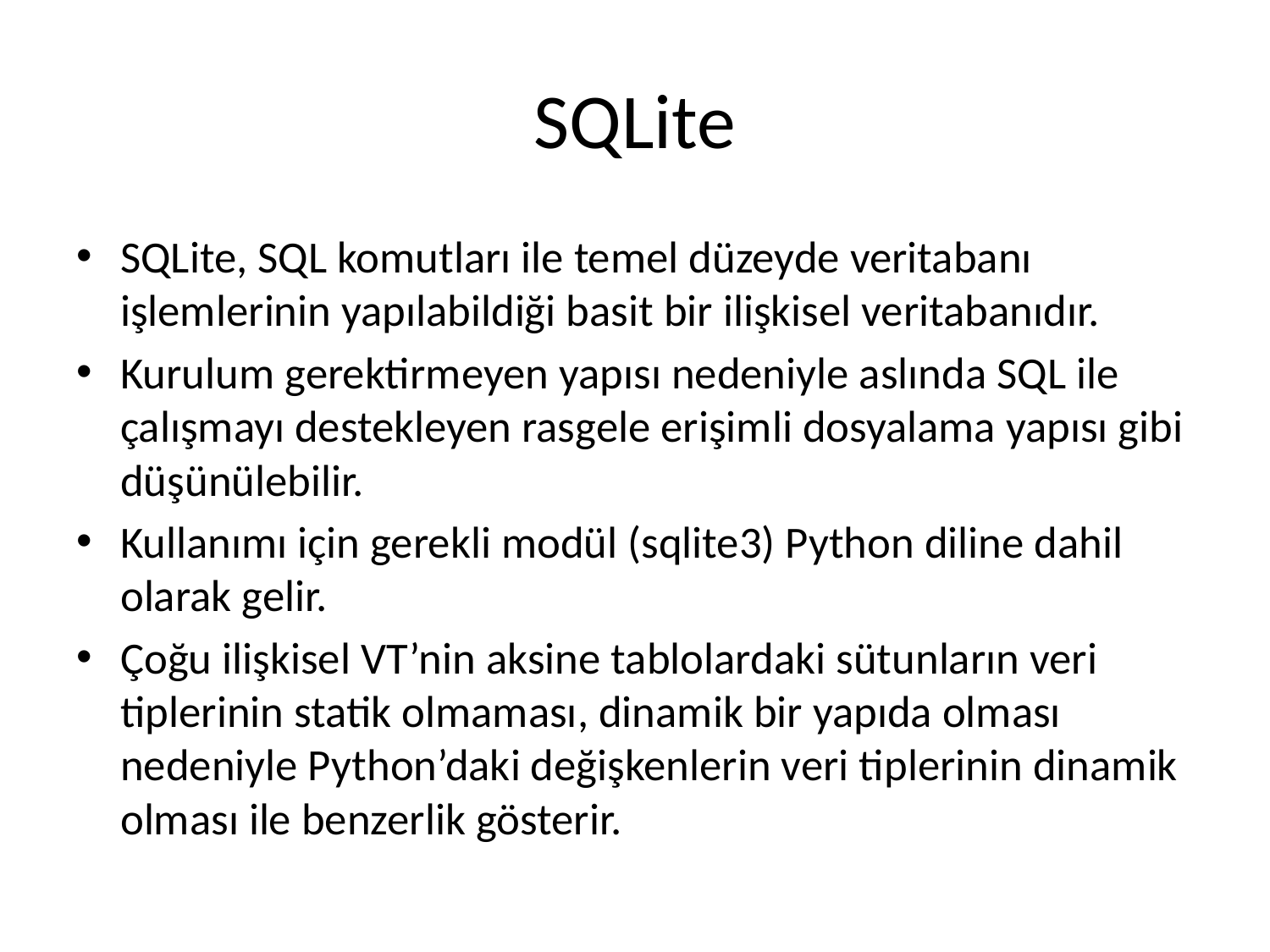

# SQLite
SQLite, SQL komutları ile temel düzeyde veritabanı işlemlerinin yapılabildiği basit bir ilişkisel veritabanıdır.
Kurulum gerektirmeyen yapısı nedeniyle aslında SQL ile çalışmayı destekleyen rasgele erişimli dosyalama yapısı gibi düşünülebilir.
Kullanımı için gerekli modül (sqlite3) Python diline dahil olarak gelir.
Çoğu ilişkisel VT’nin aksine tablolardaki sütunların veri tiplerinin statik olmaması, dinamik bir yapıda olması nedeniyle Python’daki değişkenlerin veri tiplerinin dinamik olması ile benzerlik gösterir.